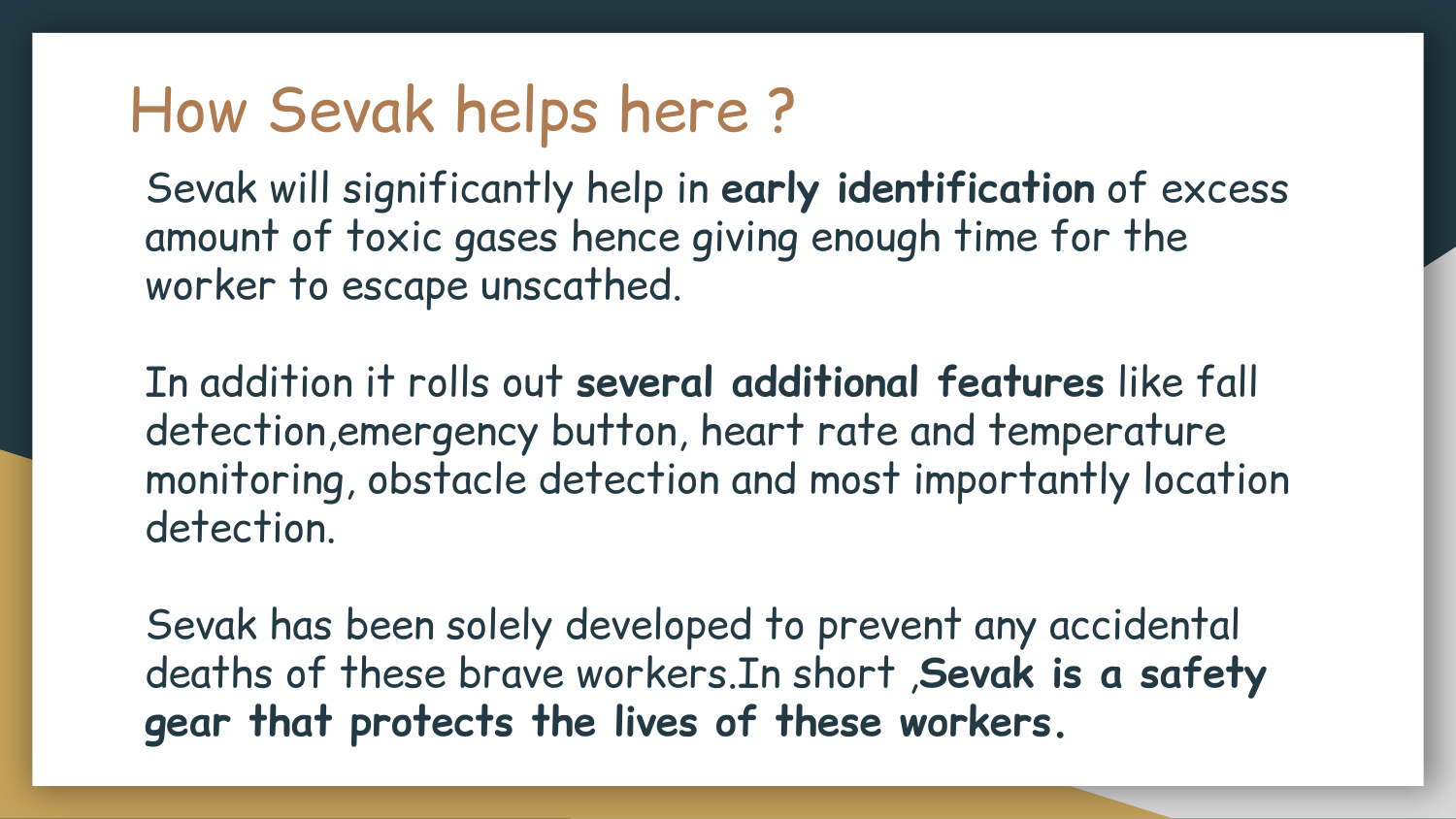

# How Sevak helps here ?
Sevak will significantly help in early identification of excess amount of toxic gases hence giving enough time for the worker to escape unscathed.

In addition it rolls out several additional features like fall detection,emergency button, heart rate and temperature monitoring, obstacle detection and most importantly location detection.

Sevak has been solely developed to prevent any accidental deaths of these brave workers.In short ,Sevak is a safety gear that protects the lives of these workers.